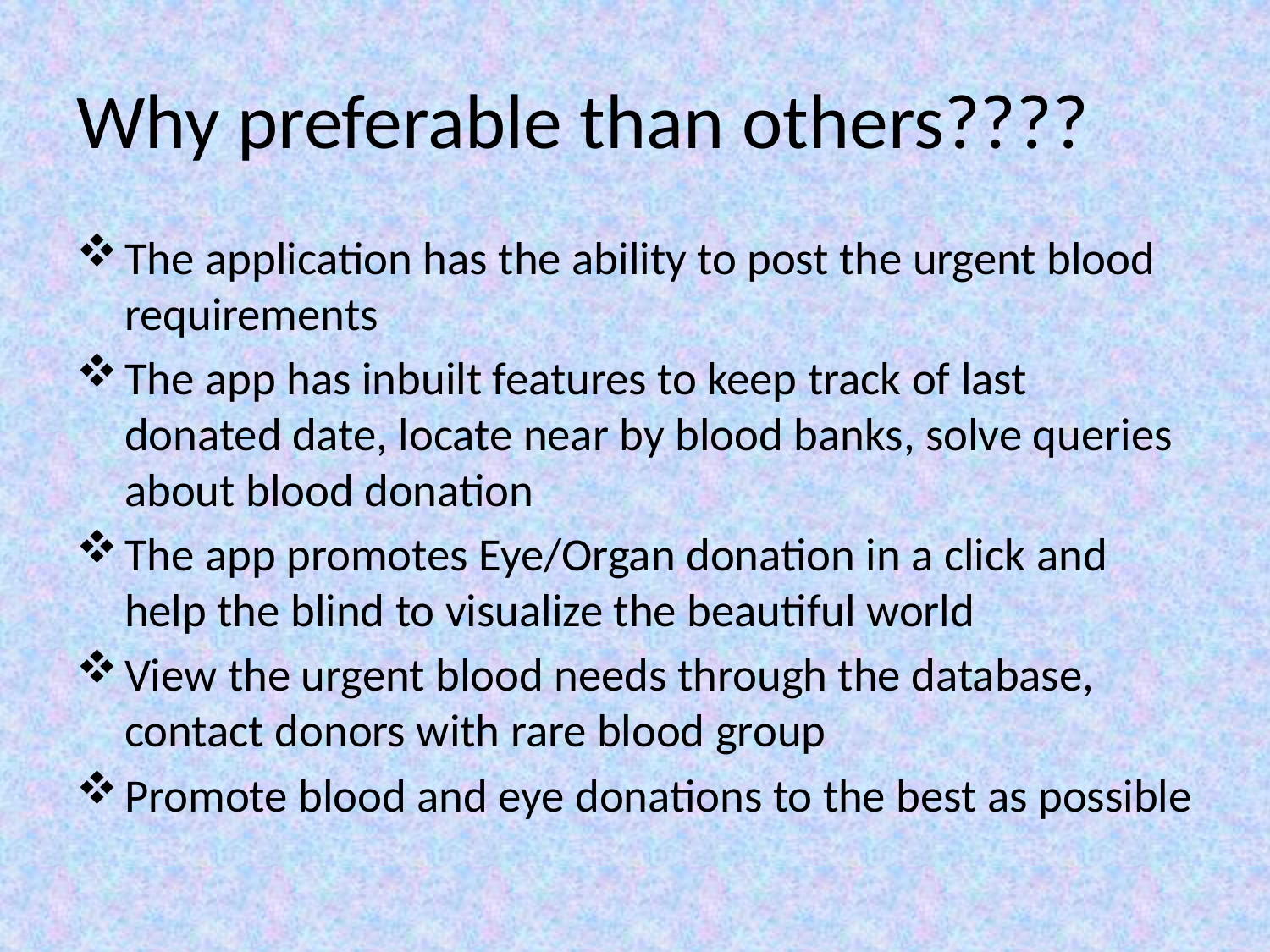

# Why preferable than others????
The application has the ability to post the urgent blood requirements
The app has inbuilt features to keep track of last donated date, locate near by blood banks, solve queries about blood donation
The app promotes Eye/Organ donation in a click and help the blind to visualize the beautiful world
View the urgent blood needs through the database, contact donors with rare blood group
Promote blood and eye donations to the best as possible